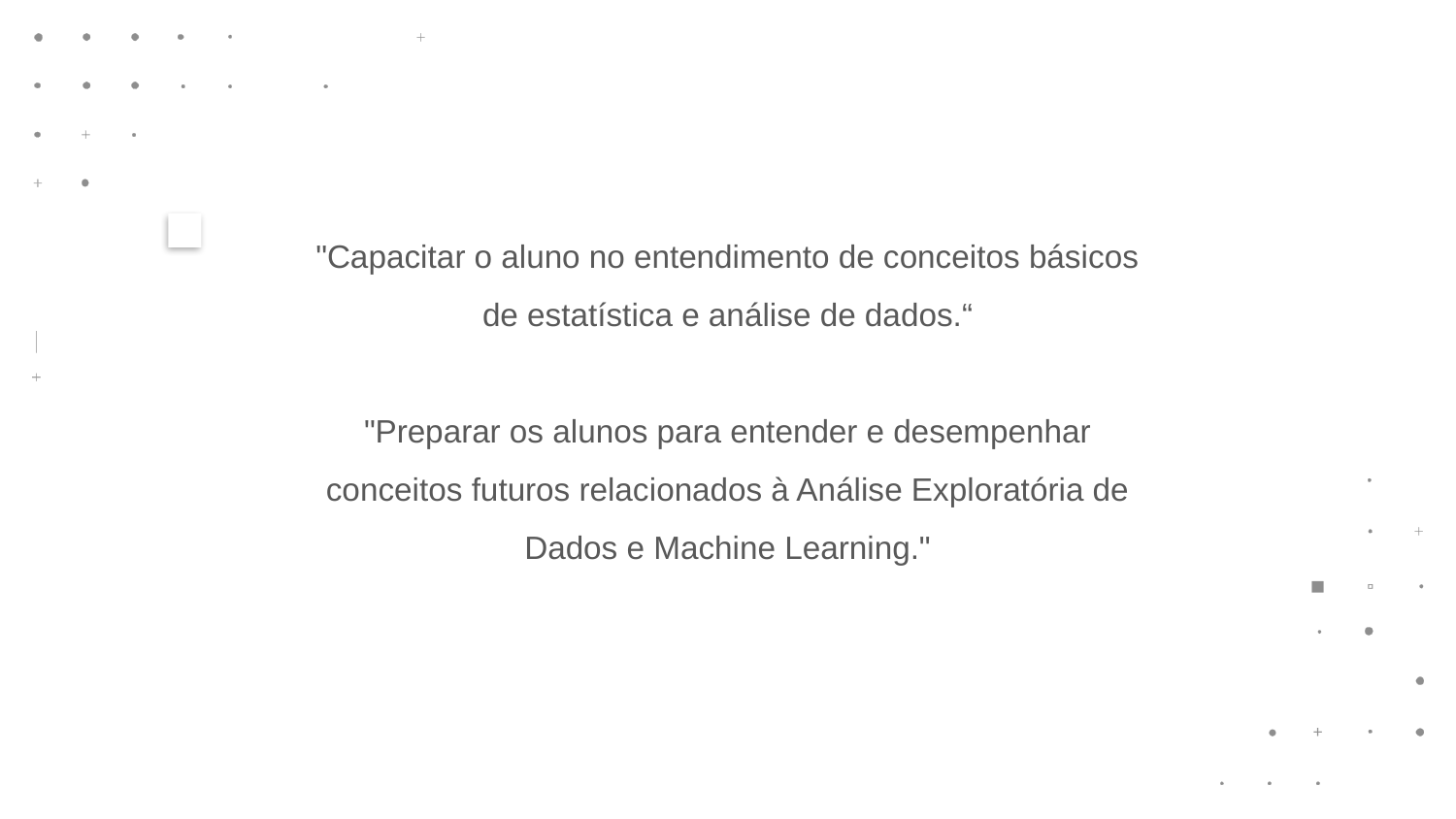

"Capacitar o aluno no entendimento de conceitos básicos de estatística e análise de dados.“

"Preparar os alunos para entender e desempenhar conceitos futuros relacionados à Análise Exploratória de Dados e Machine Learning."
Data Analysis Fundamentals

Alcides C. Araújo